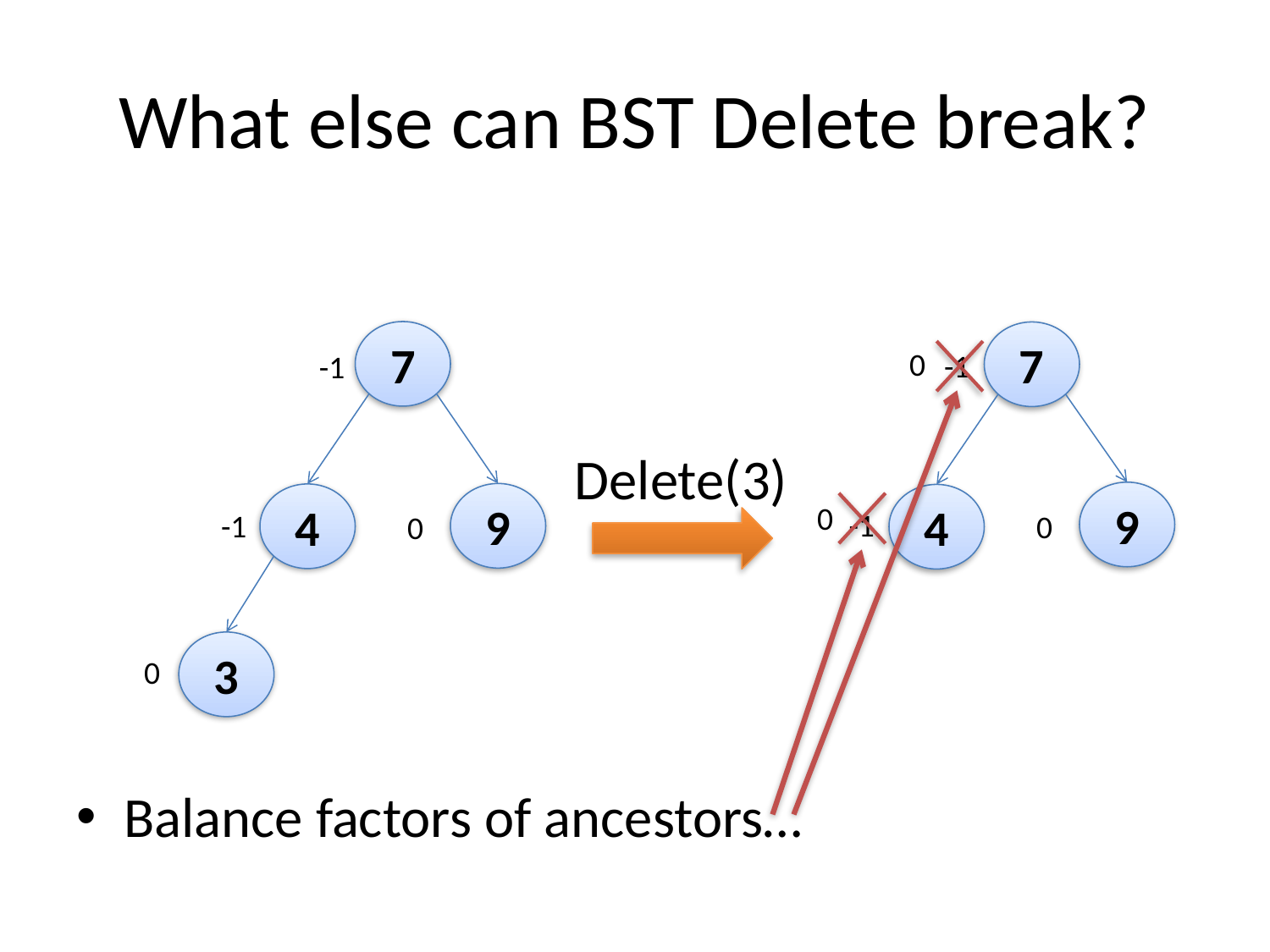

# What else can BST Delete break?

Balance factors of ancestors…
7
7
0
-1
-1
Delete(3)
9
9
4
4
0
-1
-1
0
0

3
0